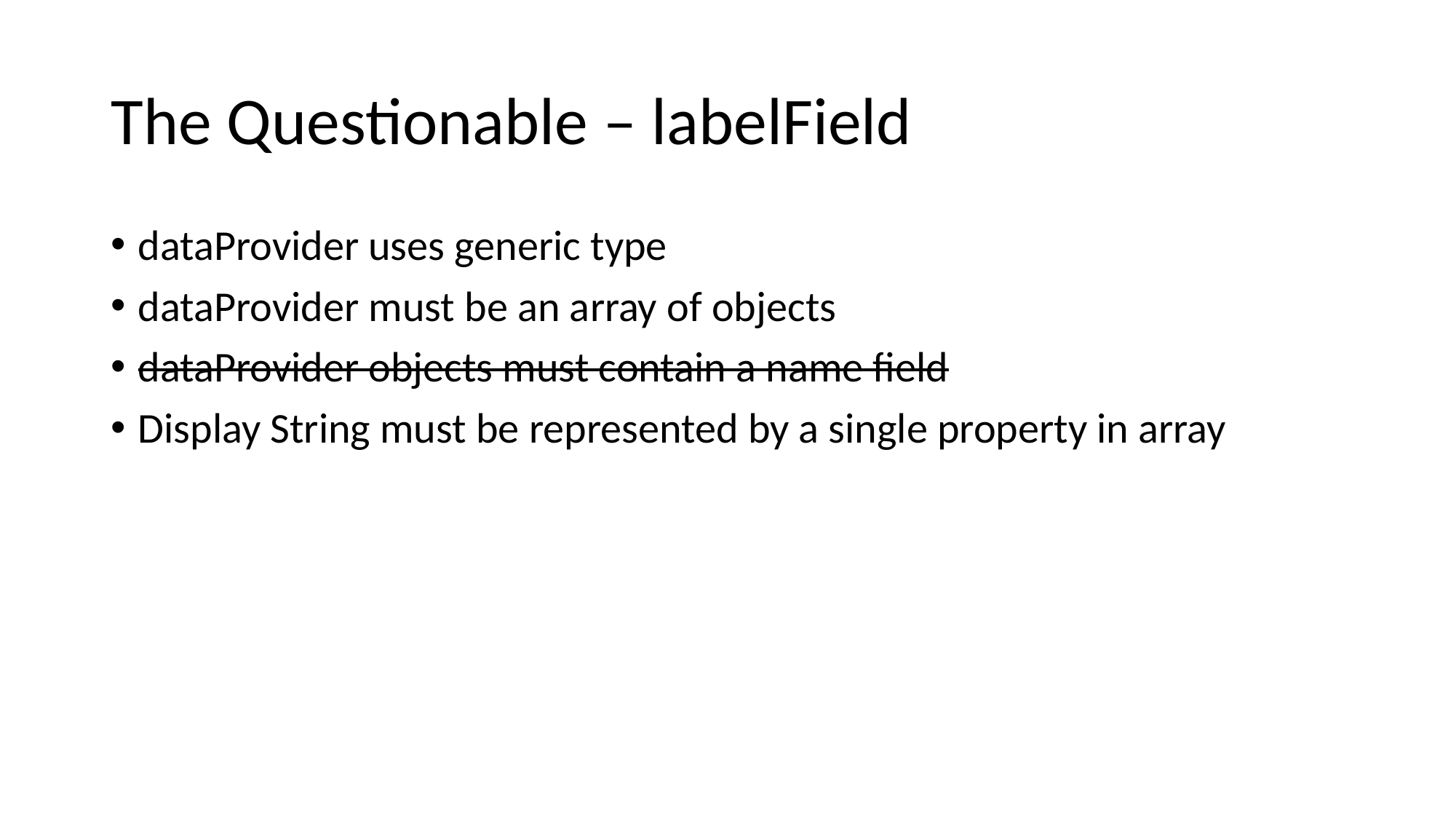

# The Questionable – labelField
dataProvider uses generic type
dataProvider must be an array of objects
dataProvider objects must contain a name field
Display String must be represented by a single property in array